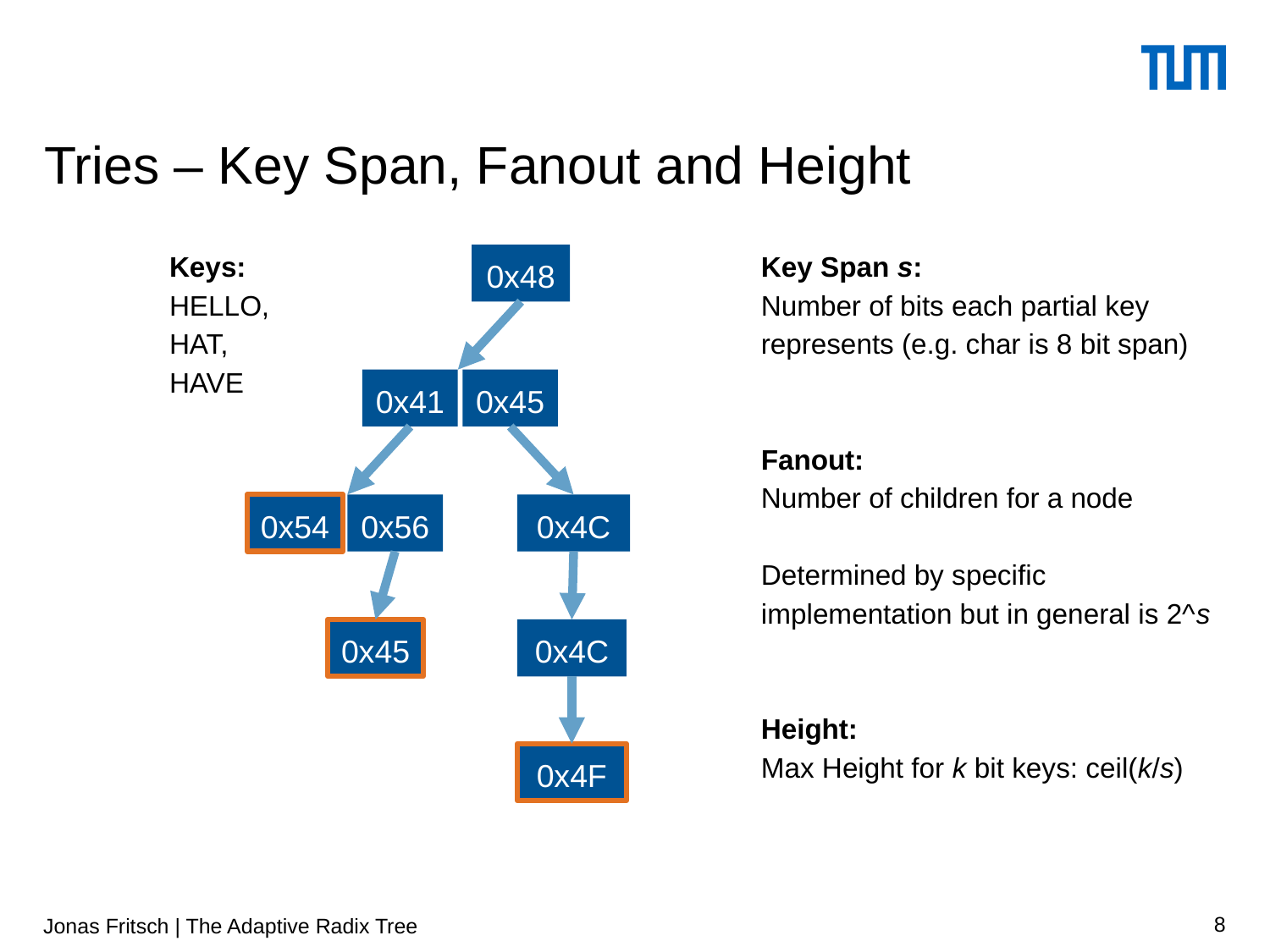

# Tries – Key Span, Fanout and Height
Keys:
HELLO,
HAT,
HAVE
0x48
Key Span s:
Number of bits each partial key represents (e.g. char is 8 bit span)

Fanout:
Number of children for a node

Determined by specific implementation but in general is 2^s

Height:
Max Height for k bit keys: ceil(k/s)

0x41
0x45
0x54
0x56
0x4C
0x45
0x4C
0x4F
Jonas Fritsch | The Adaptive Radix Tree
8